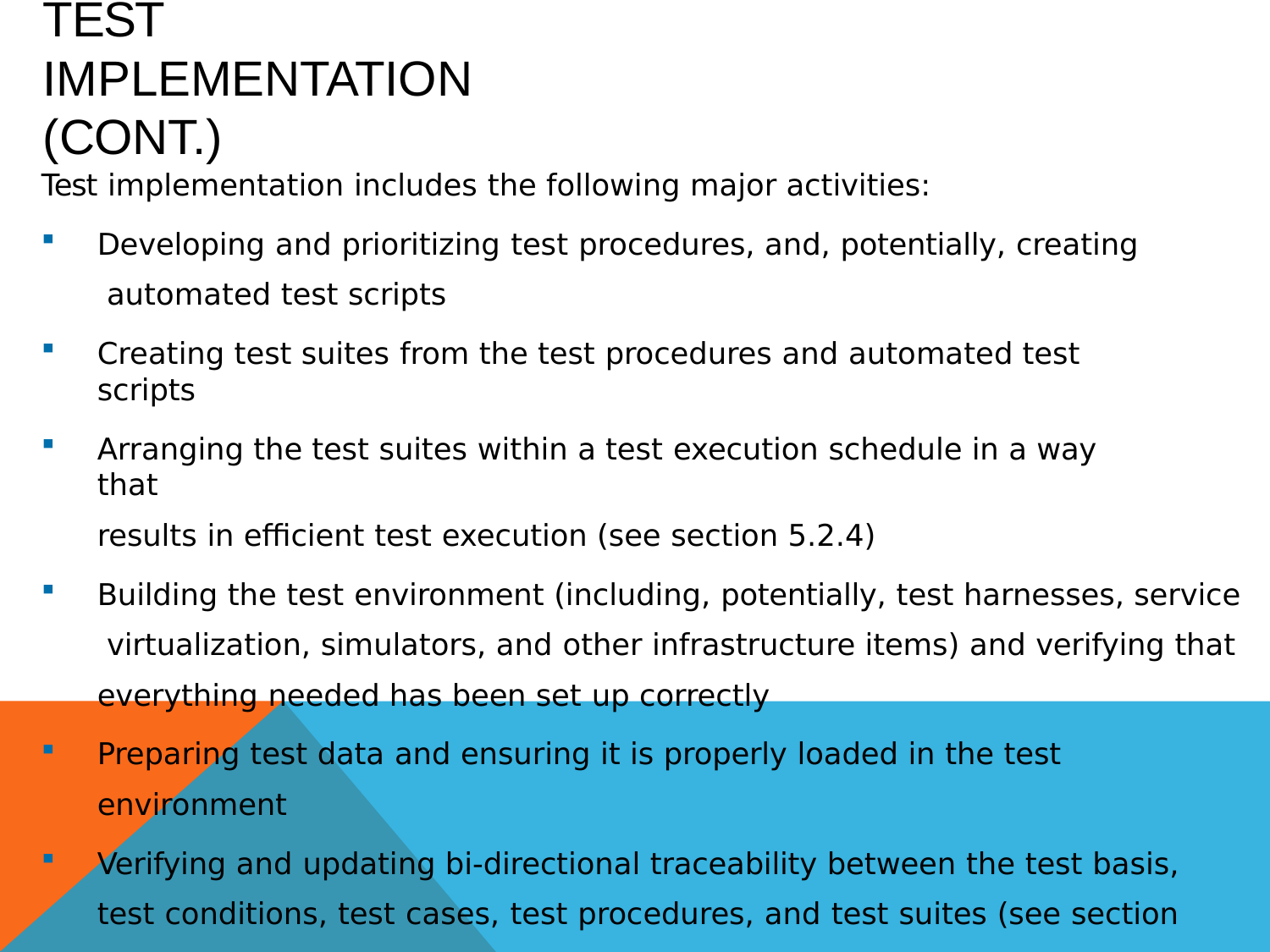

# Test Implementation (Cont.)
Test implementation includes the following major activities:
Developing and prioritizing test procedures, and, potentially, creating  automated test scripts
Creating test suites from the test procedures and automated test scripts
Arranging the test suites within a test execution schedule in a way that
results in efficient test execution (see section 5.2.4)
Building the test environment (including, potentially, test harnesses, service  virtualization, simulators, and other infrastructure items) and verifying that  everything needed has been set up correctly
Preparing test data and ensuring it is properly loaded in the test
environment
Verifying and updating bi-directional traceability between the test basis,  test conditions, test cases, test procedures, and test suites (see section  1.4.4)